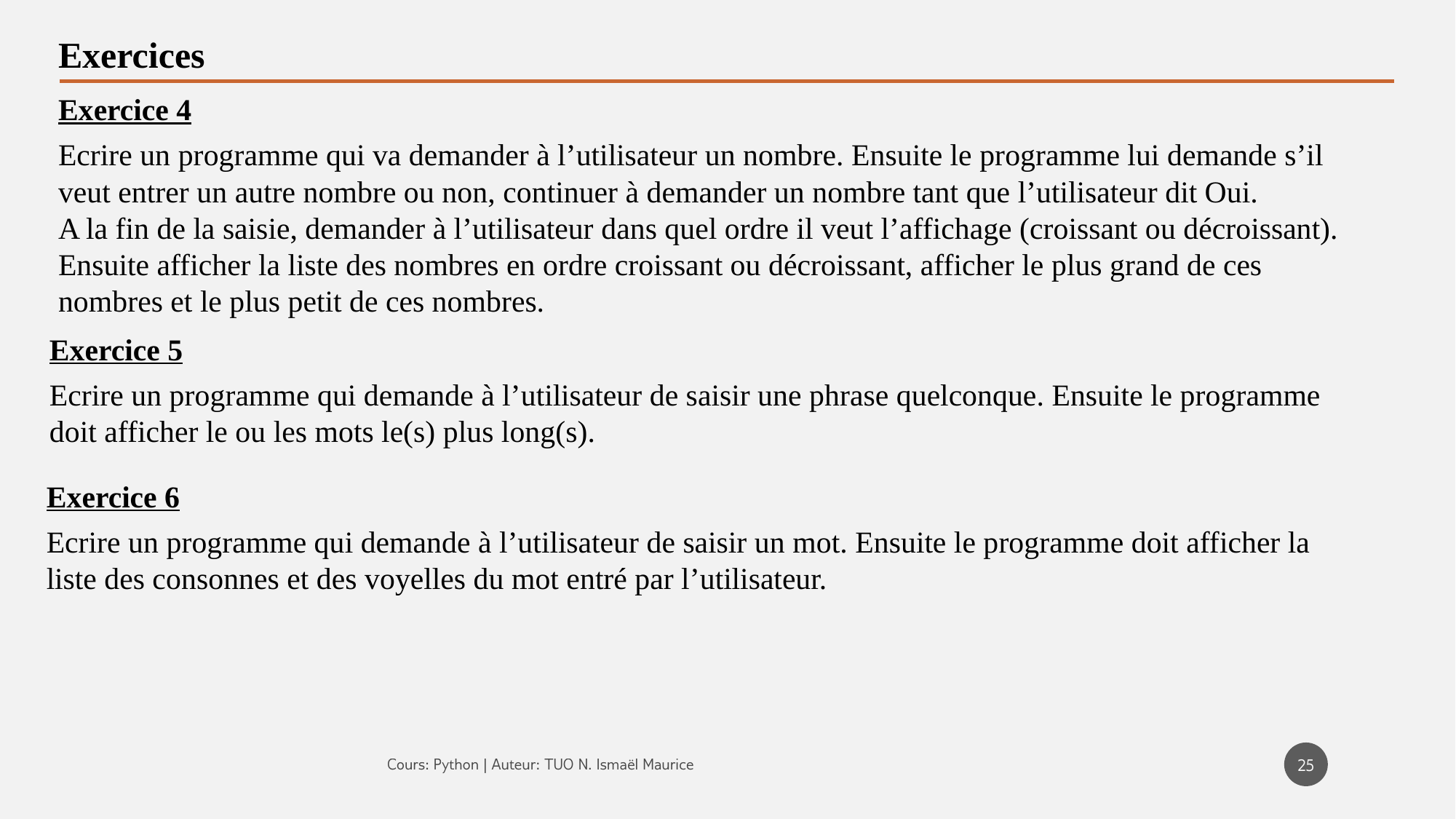

Exercices
Exercice 4
Ecrire un programme qui va demander à l’utilisateur un nombre. Ensuite le programme lui demande s’il veut entrer un autre nombre ou non, continuer à demander un nombre tant que l’utilisateur dit Oui.
A la fin de la saisie, demander à l’utilisateur dans quel ordre il veut l’affichage (croissant ou décroissant).
Ensuite afficher la liste des nombres en ordre croissant ou décroissant, afficher le plus grand de ces nombres et le plus petit de ces nombres.
Exercice 5
Ecrire un programme qui demande à l’utilisateur de saisir une phrase quelconque. Ensuite le programme doit afficher le ou les mots le(s) plus long(s).
Exercice 6
Ecrire un programme qui demande à l’utilisateur de saisir un mot. Ensuite le programme doit afficher la liste des consonnes et des voyelles du mot entré par l’utilisateur.
25
Cours: Python | Auteur: TUO N. Ismaël Maurice